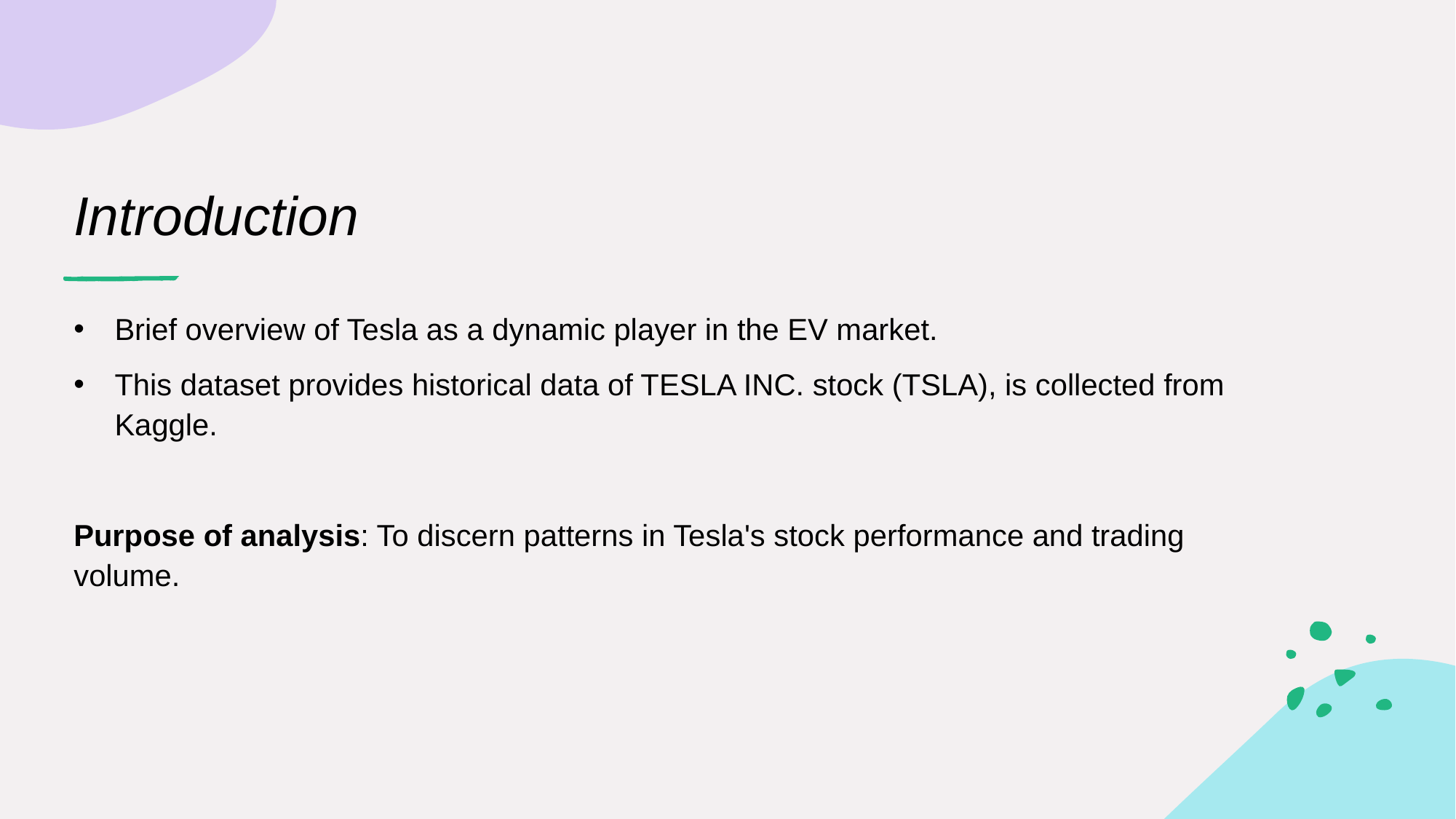

# Introduction
Brief overview of Tesla as a dynamic player in the EV market.
This dataset provides historical data of TESLA INC. stock (TSLA), is collected from Kaggle.

Purpose of analysis: To discern patterns in Tesla's stock performance and trading volume.